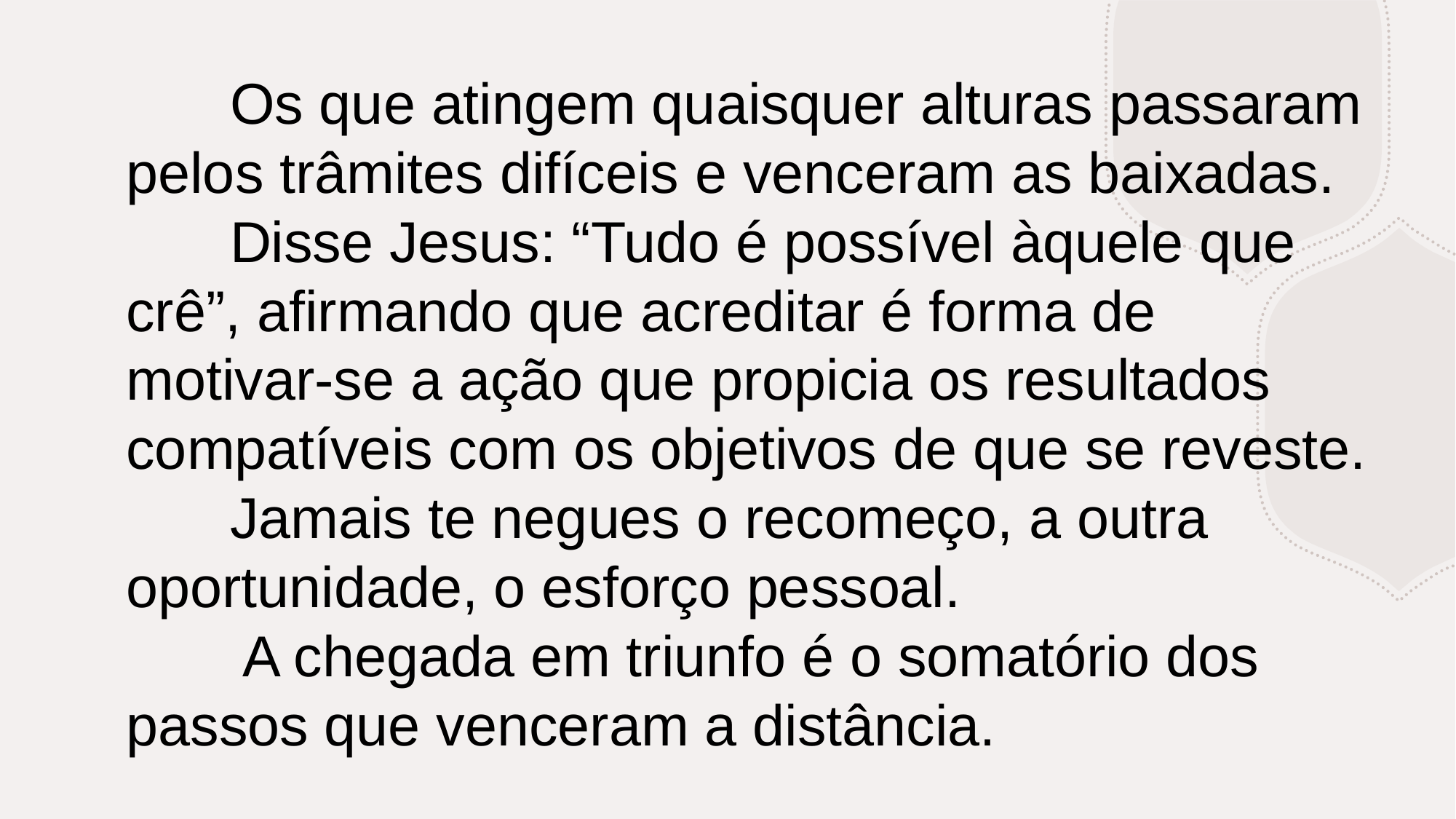

# Os que atingem quaisquer alturas passaram pelos trâmites difíceis e venceram as baixadas. Disse Jesus: “Tudo é possível àquele que crê”, afirmando que acreditar é forma de motivar-se a ação que propicia os resultados compatíveis com os objetivos de que se reveste. Jamais te negues o recomeço, a outra oportunidade, o esforço pessoal. A chegada em triunfo é o somatório dos passos que venceram a distância.